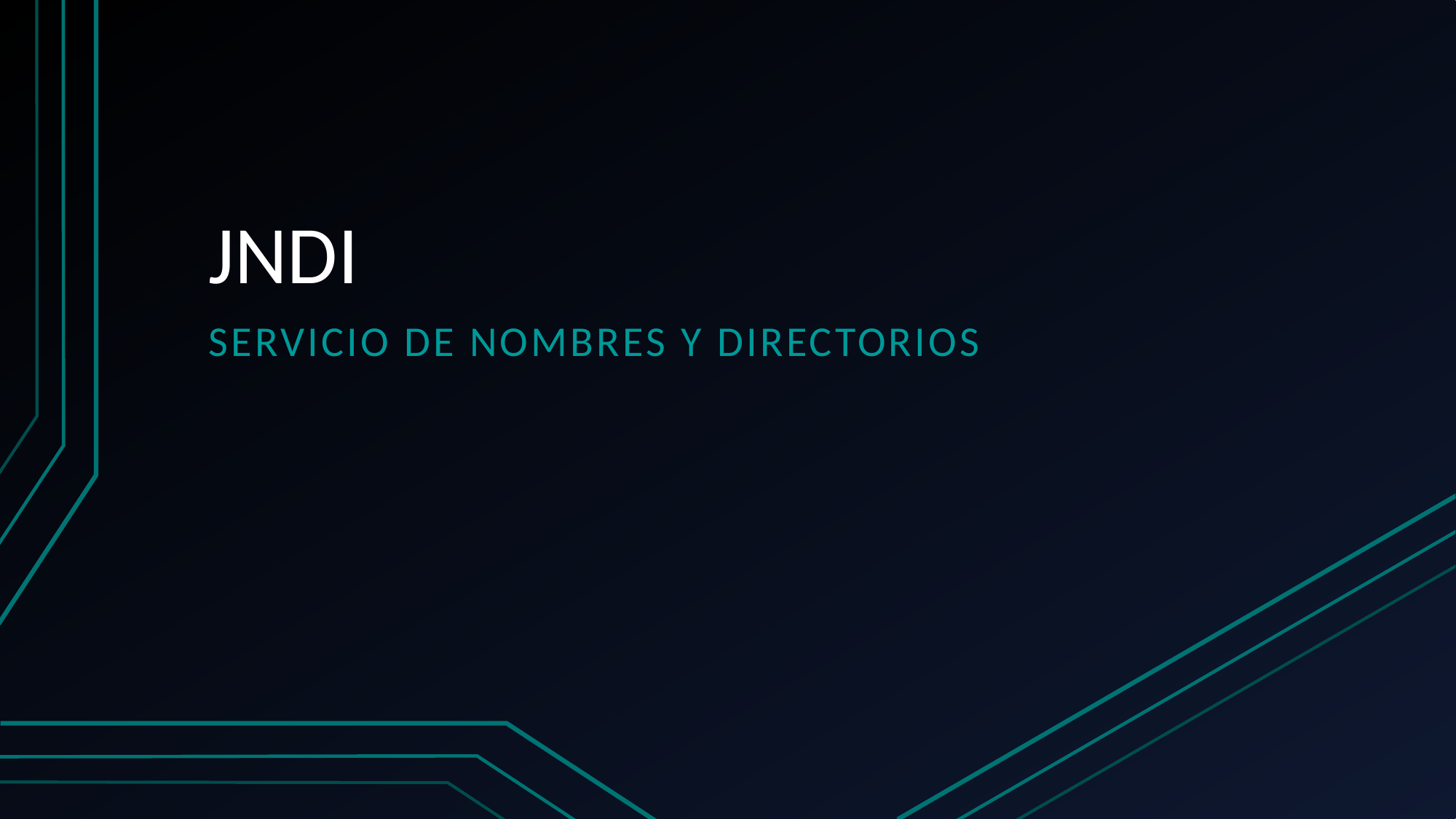

# JNDI
Servicio de nombres y directorios